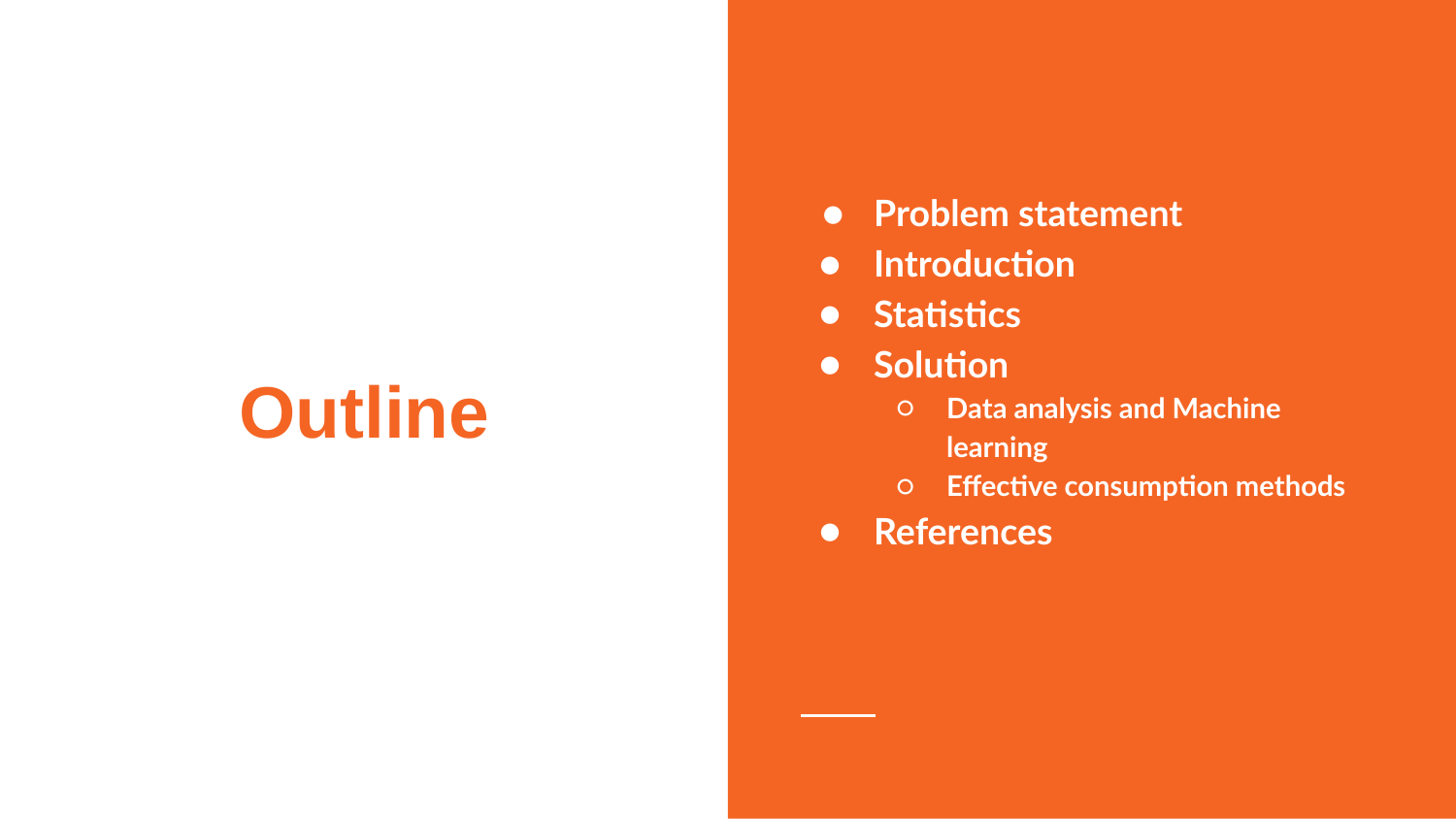

Problem statement
Introduction
Statistics
Solution
Data analysis and Machine learning
Effective consumption methods
References

# Outline